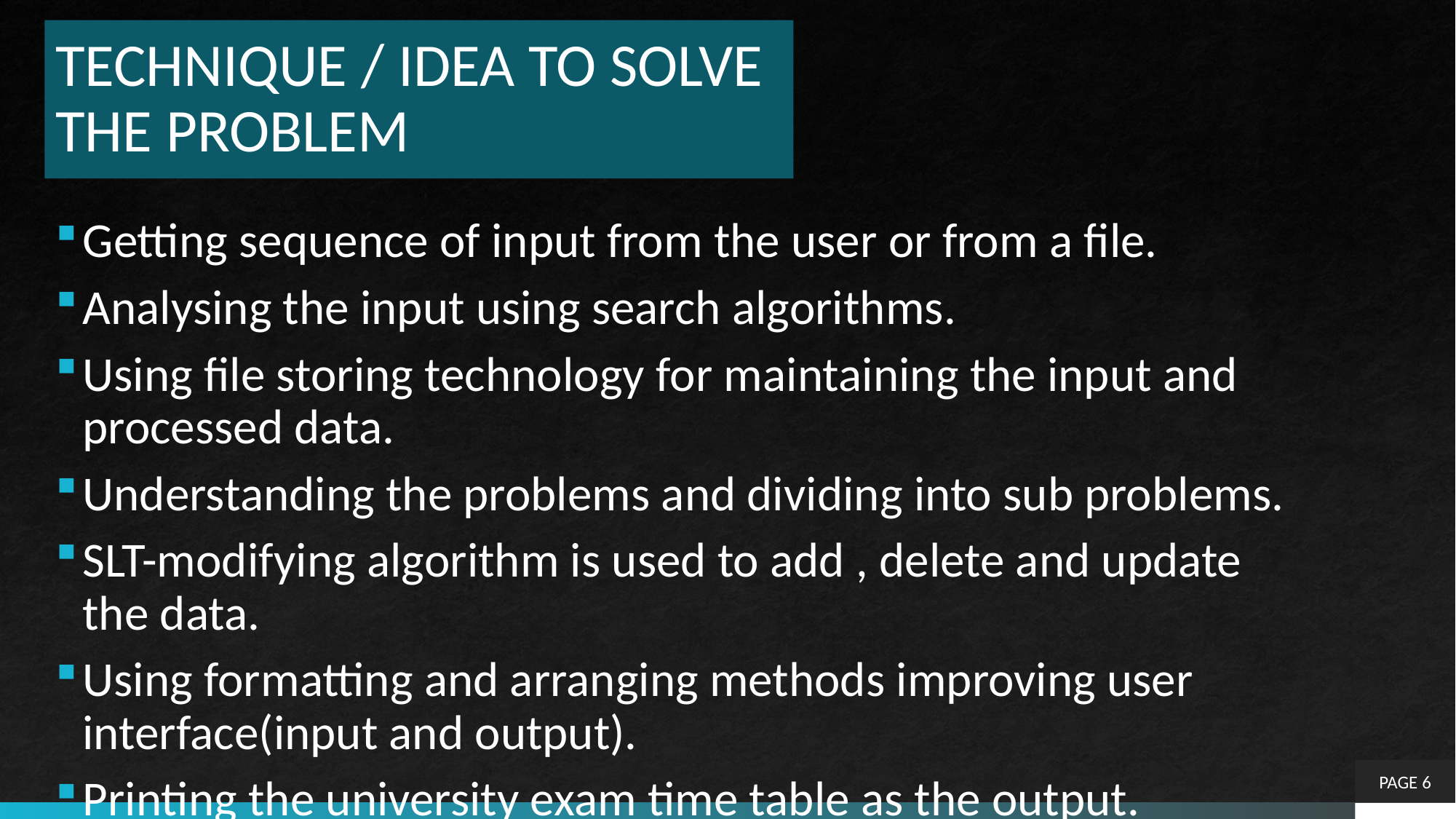

# TECHNIQUE / IDEA TO SOLVE THE PROBLEM
Getting sequence of input from the user or from a file.
Analysing the input using search algorithms.
Using file storing technology for maintaining the input and processed data.
Understanding the problems and dividing into sub problems.
SLT-modifying algorithm is used to add , delete and update the data.
Using formatting and arranging methods improving user interface(input and output).
Printing the university exam time table as the output.

PAGE 6